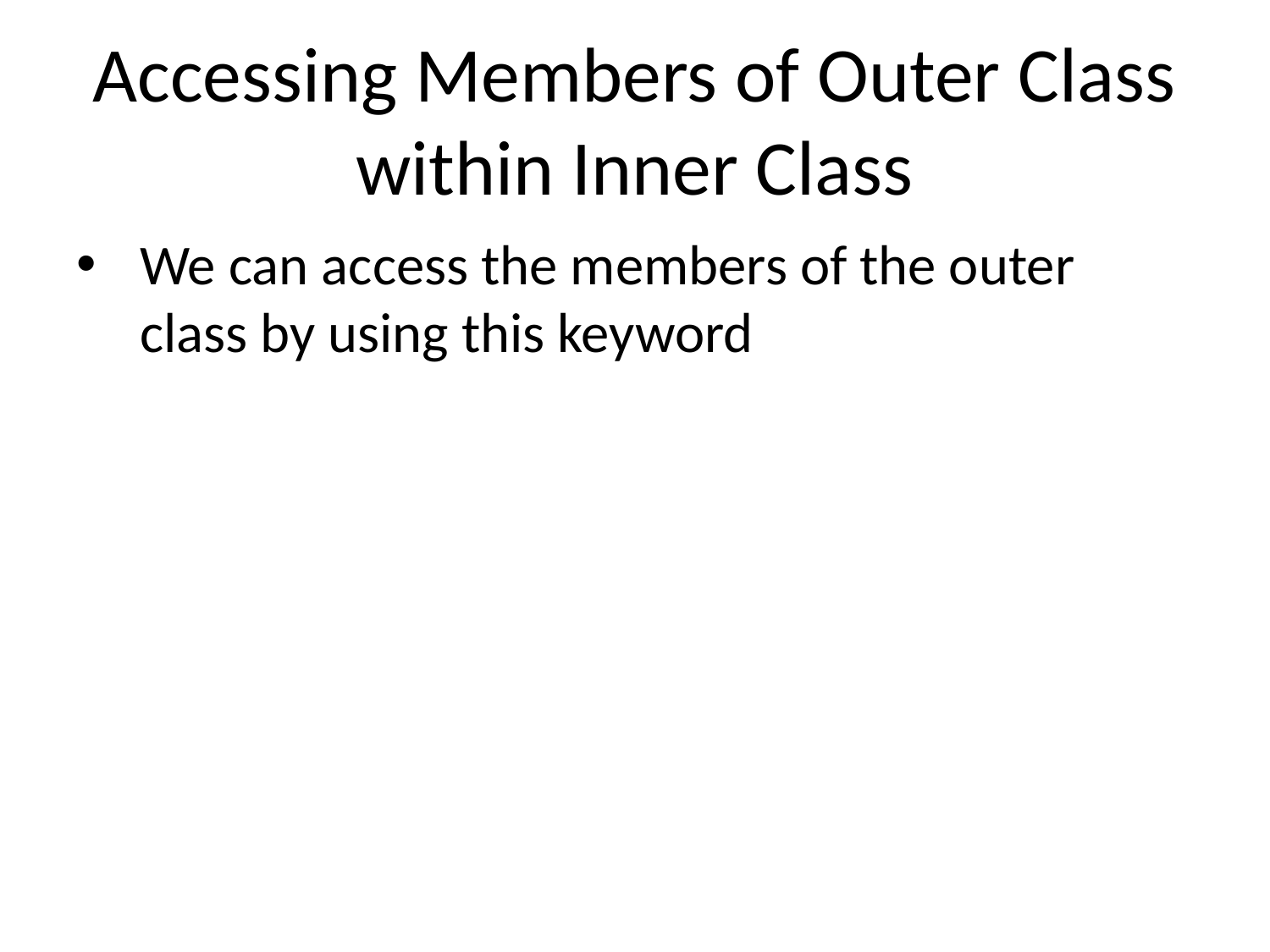

# Accessing Members of Outer Class within Inner Class
We can access the members of the outer class by using this keyword